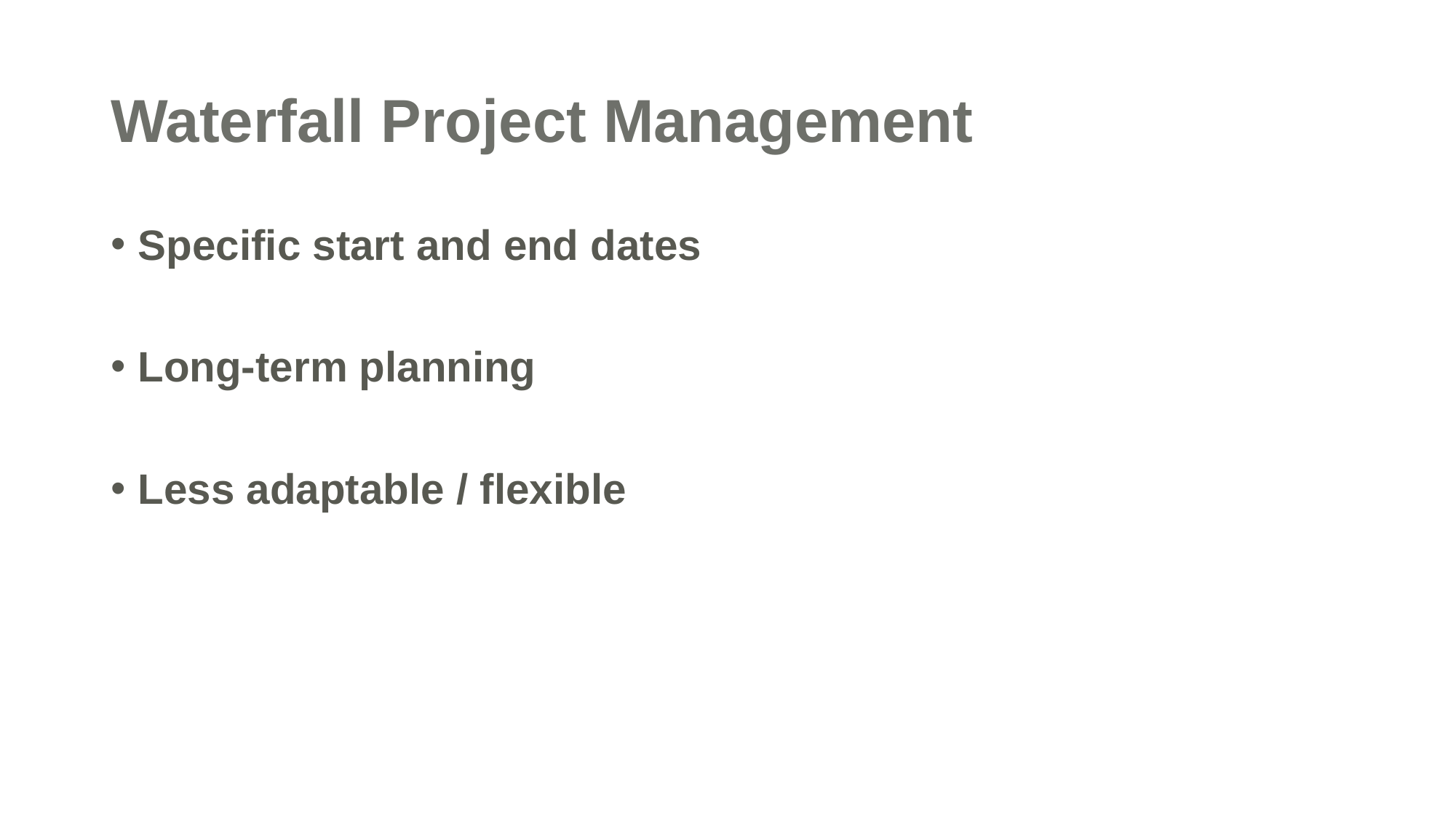

# Waterfall Project Management
Specific start and end dates

Long-term planning

Less adaptable / flexible